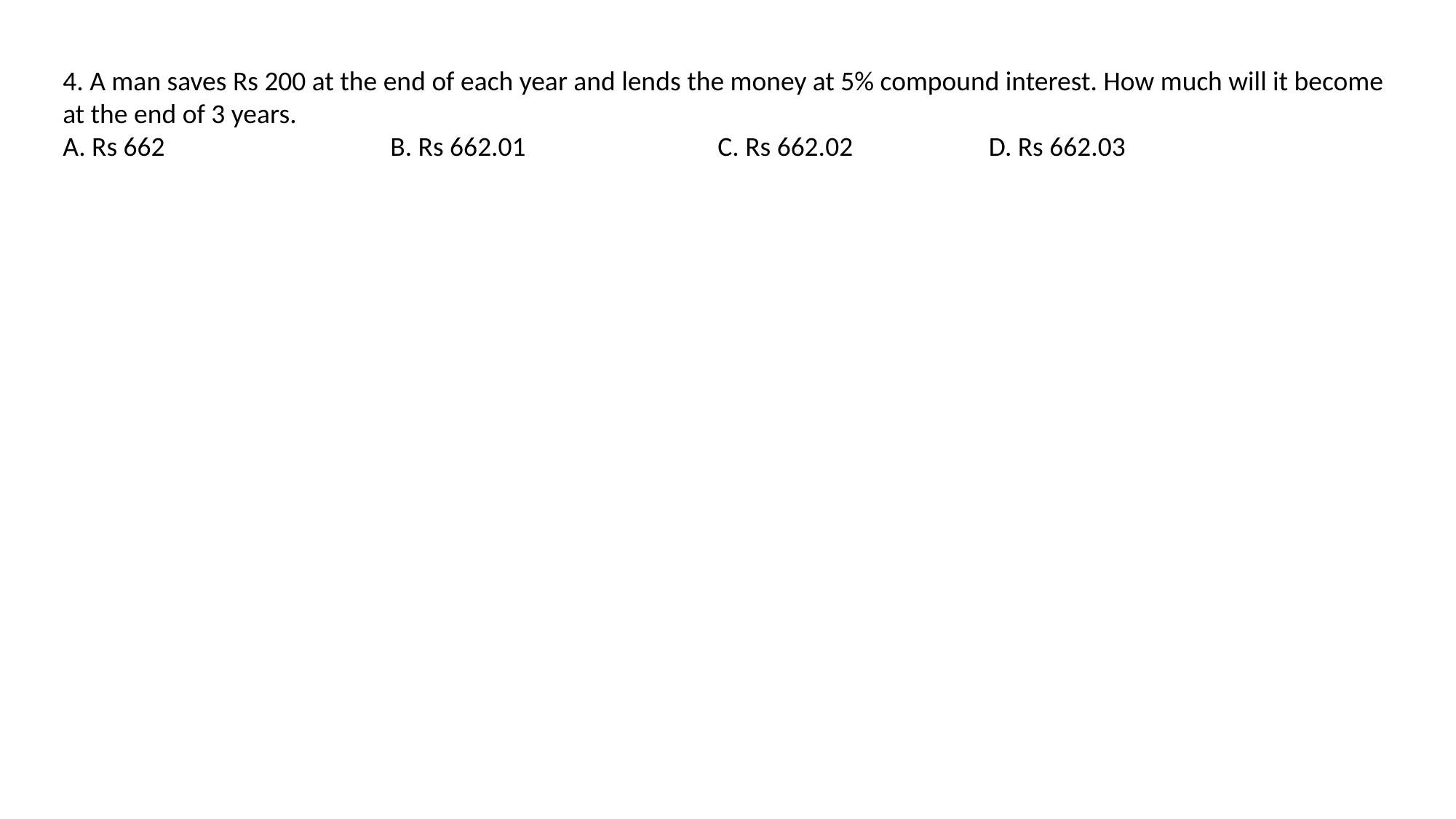

4. A man saves Rs 200 at the end of each year and lends the money at 5% compound interest. How much will it become at the end of 3 years.
A. Rs 662  		B. Rs 662.01  		C. Rs 662.02                      D. Rs 662.03